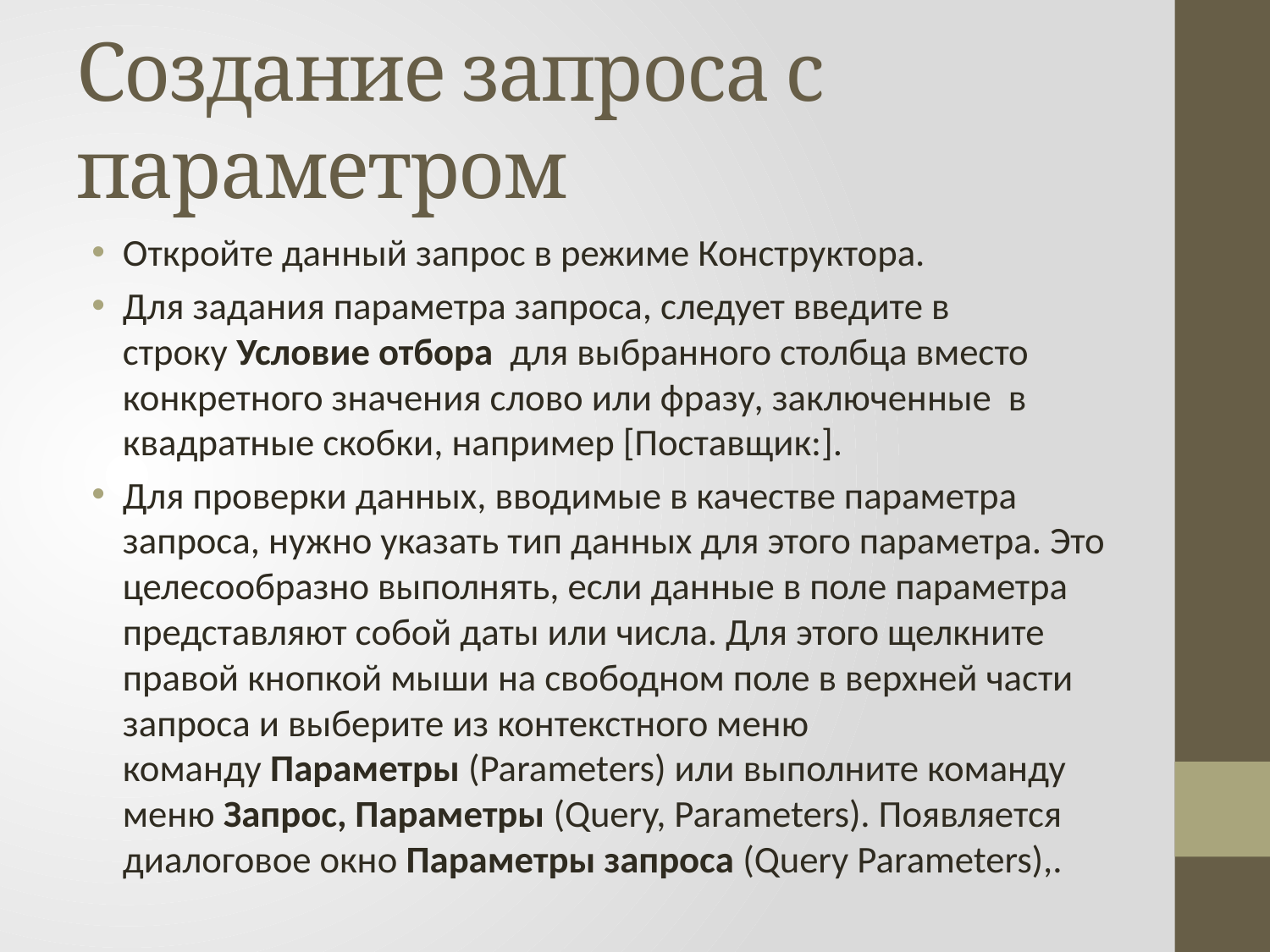

# Создание запроса с параметром
Откройте данный запрос в режиме Конструктора.
Для задания параметра запроса, следует введите в строку Условие отбора  для выбранного столбца вместо конкретного значения слово или фразу, заключенные  в квадратные скобки, например [Поставщик:].
Для проверки данных, вводимые в качестве параметра запроса, нужно указать тип данных для этого параметра. Это целесообразно выполнять, если данные в поле параметра представляют собой даты или числа. Для этого щелкните правой кнопкой мыши на свободном поле в верхней части запроса и выберите из контекстного меню команду Параметры (Parameters) или выполните команду меню Запрос, Параметры (Query, Parameters). Появляется диалоговое окно Параметры запроса (Query Parameters),.